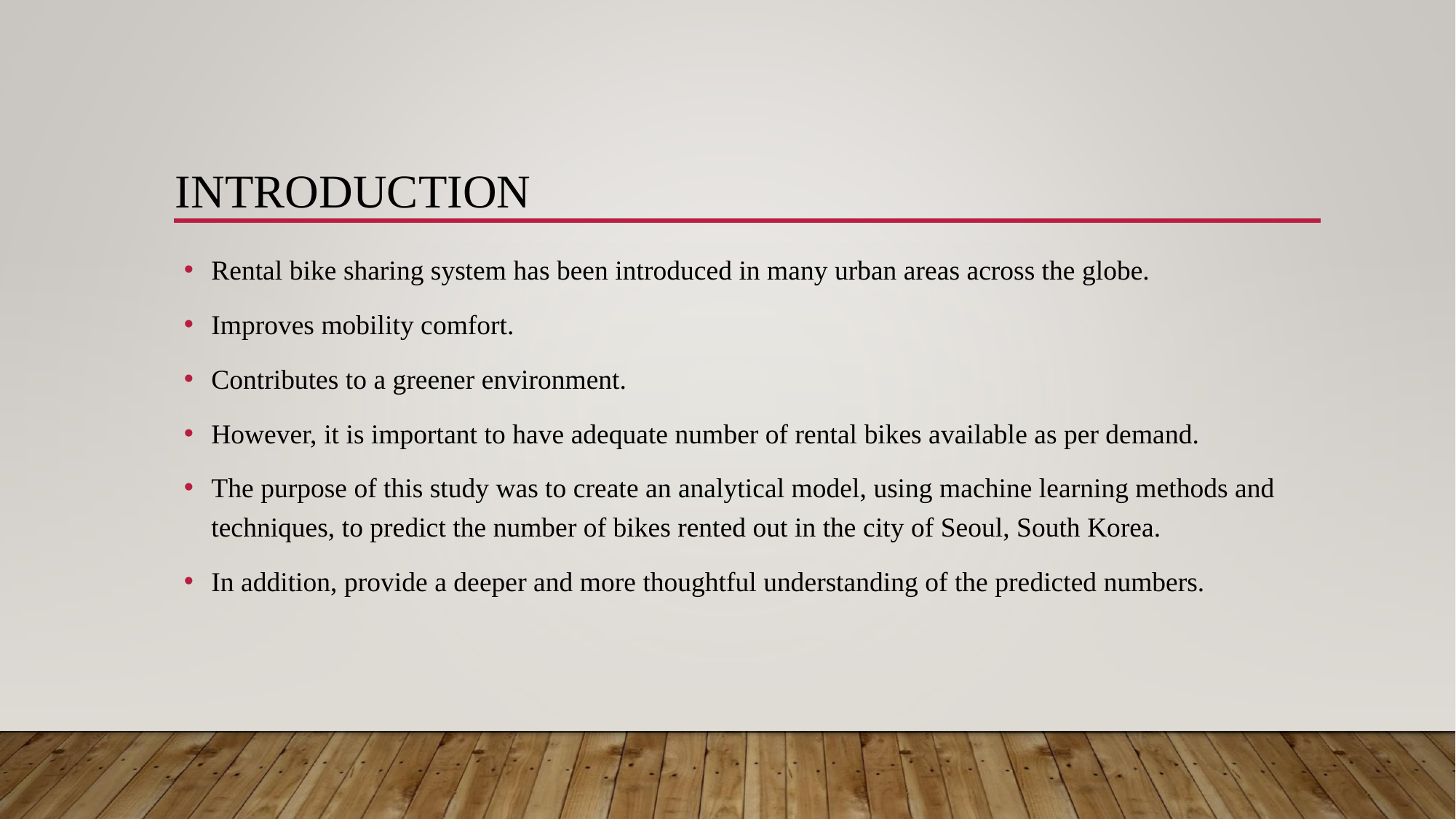

# INTRODUCTION
Rental bike sharing system has been introduced in many urban areas across the globe.
Improves mobility comfort.
Contributes to a greener environment.
However, it is important to have adequate number of rental bikes available as per demand.
The purpose of this study was to create an analytical model, using machine learning methods and techniques, to predict the number of bikes rented out in the city of Seoul, South Korea.
In addition, provide a deeper and more thoughtful understanding of the predicted numbers.